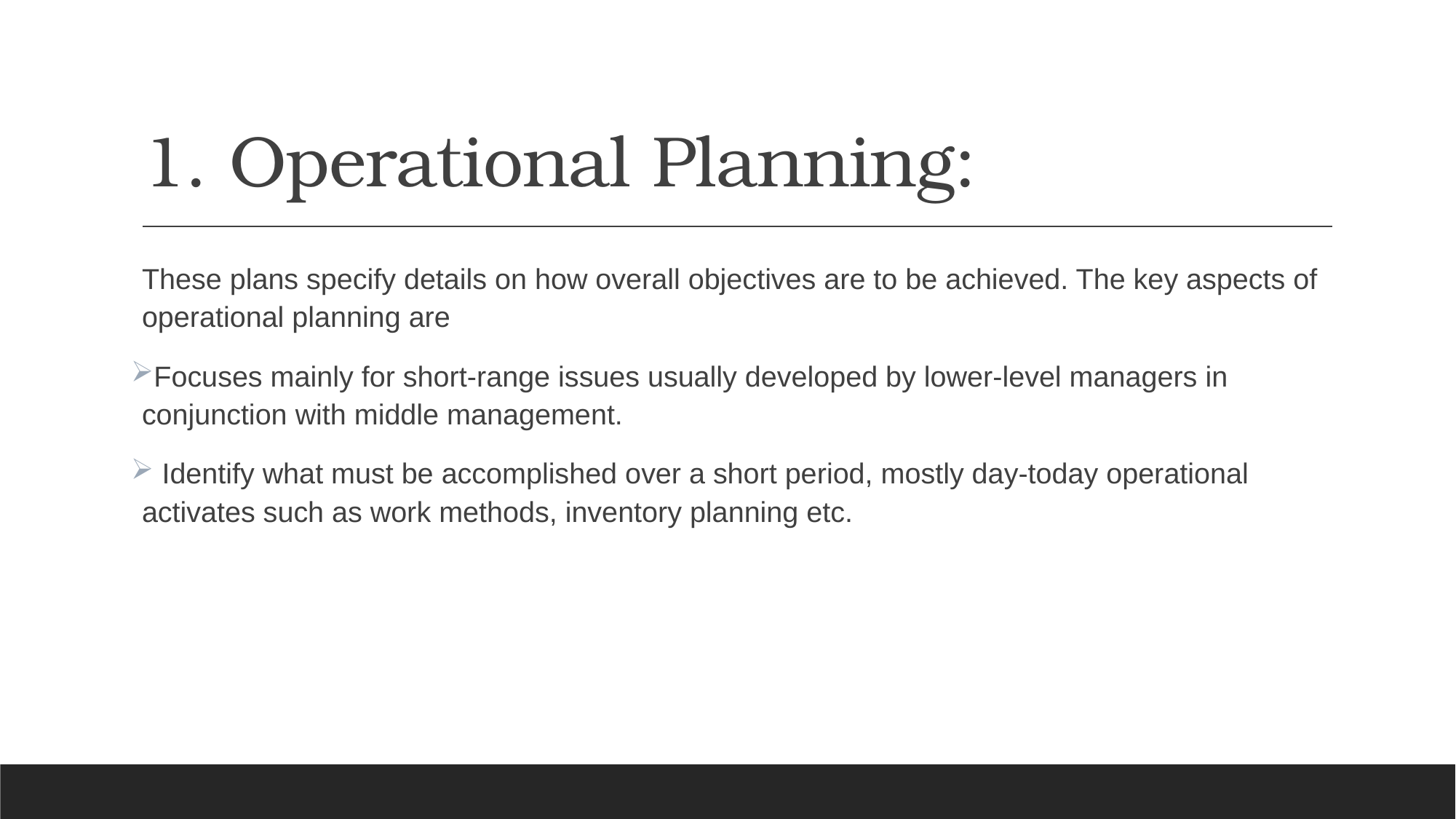

# 1. Operational Planning:
These plans specify details on how overall objectives are to be achieved. The key aspects of operational planning are
Focuses mainly for short-range issues usually developed by lower-level managers in conjunction with middle management.
 Identify what must be accomplished over a short period, mostly day-today operational activates such as work methods, inventory planning etc.